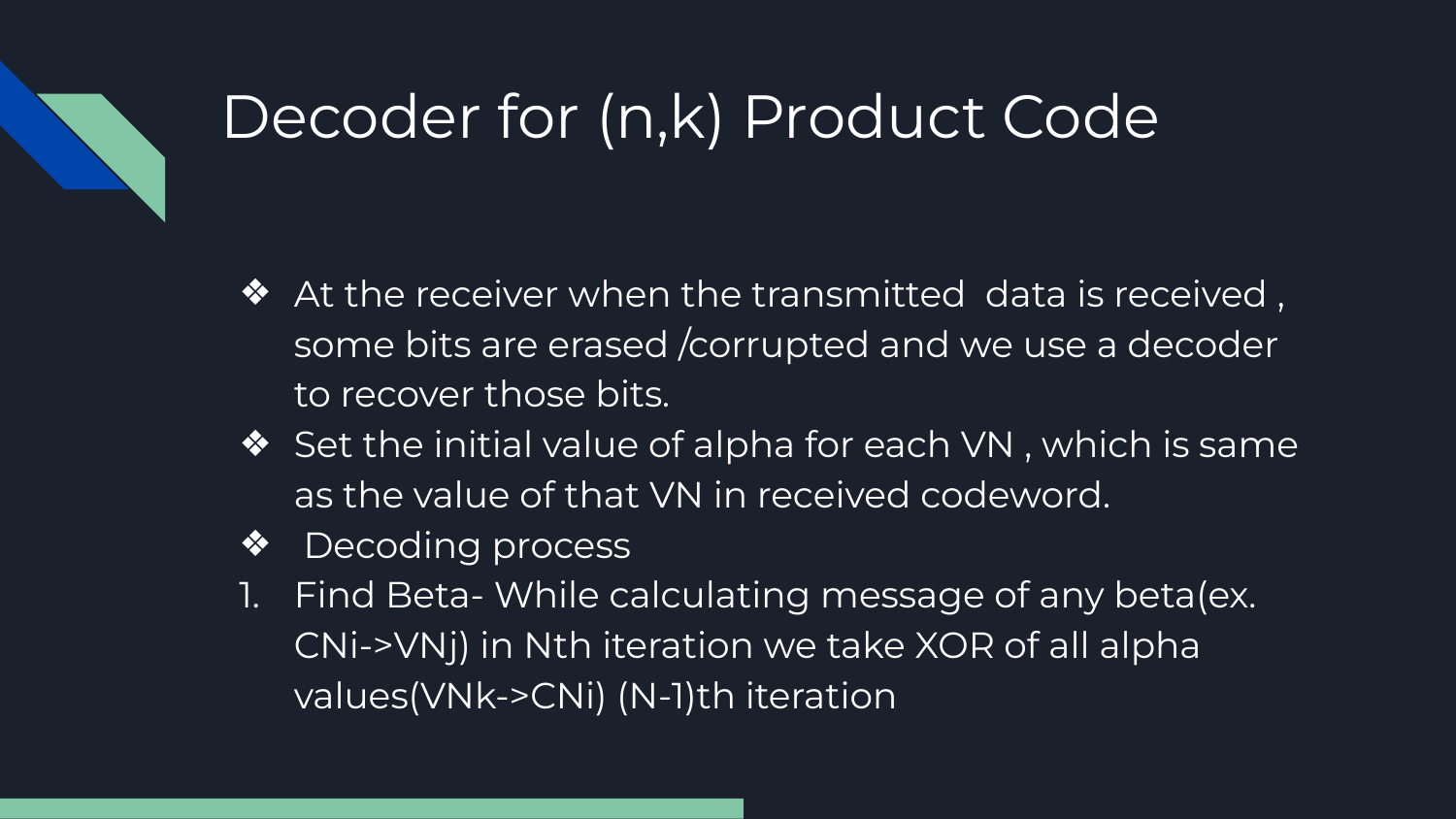

# Decoder for (n,k) Product Code
At the receiver when the transmitted  data is received , some bits are erased /corrupted and we use a decoder to recover those bits.
Set the initial value of alpha for each VN , which is same as the value of that VN in received codeword.
 Decoding process
Find Beta- While calculating message of any beta(ex. CNi->VNj) in Nth iteration we take XOR of all alpha values(VNk->CNi) (N-1)th iteration